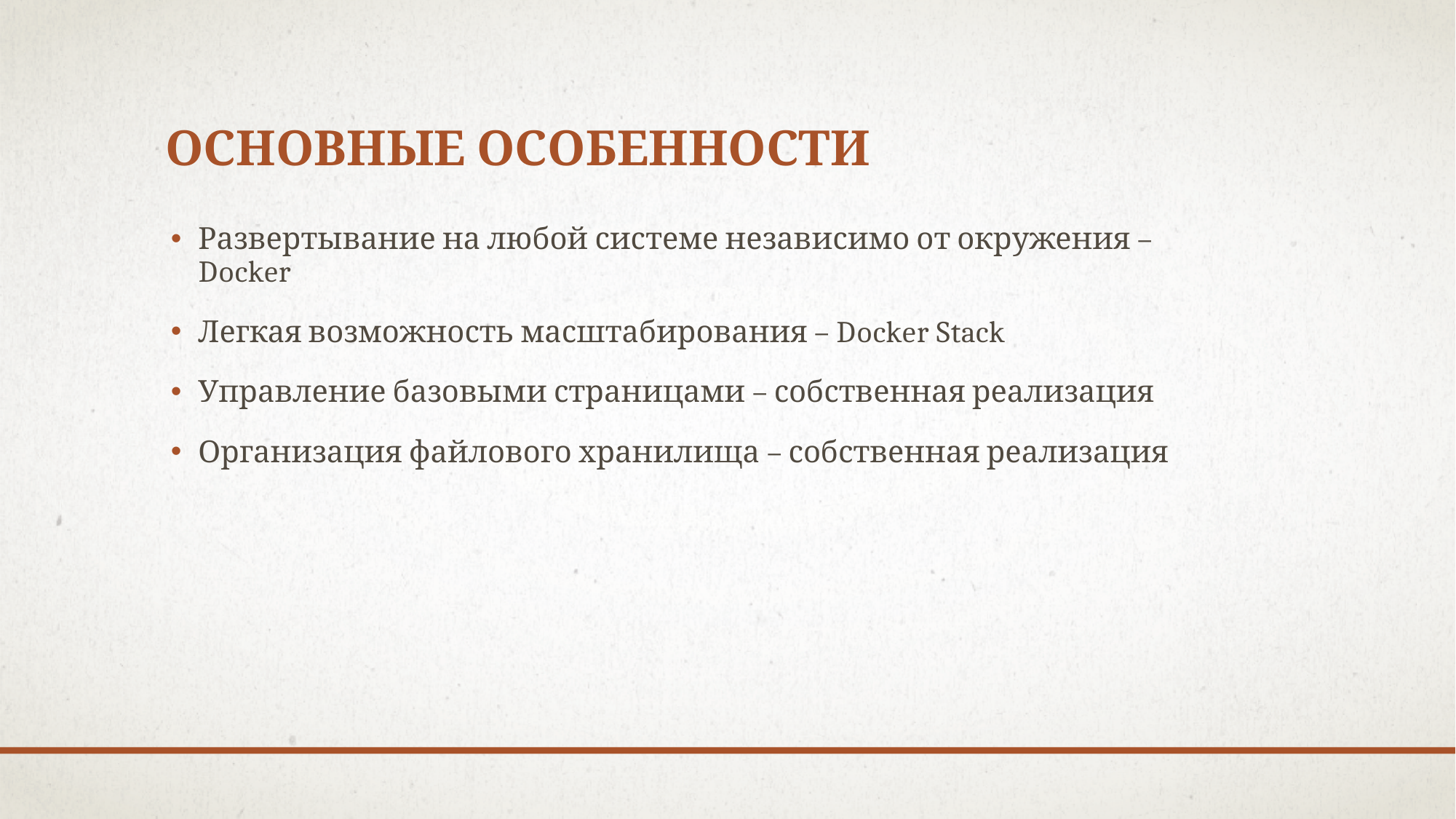

# Основные Особенности
Развертывание на любой системе независимо от окружения – Docker
Легкая возможность масштабирования – Docker Stack
Управление базовыми страницами – собственная реализация
Организация файлового хранилища – собственная реализация